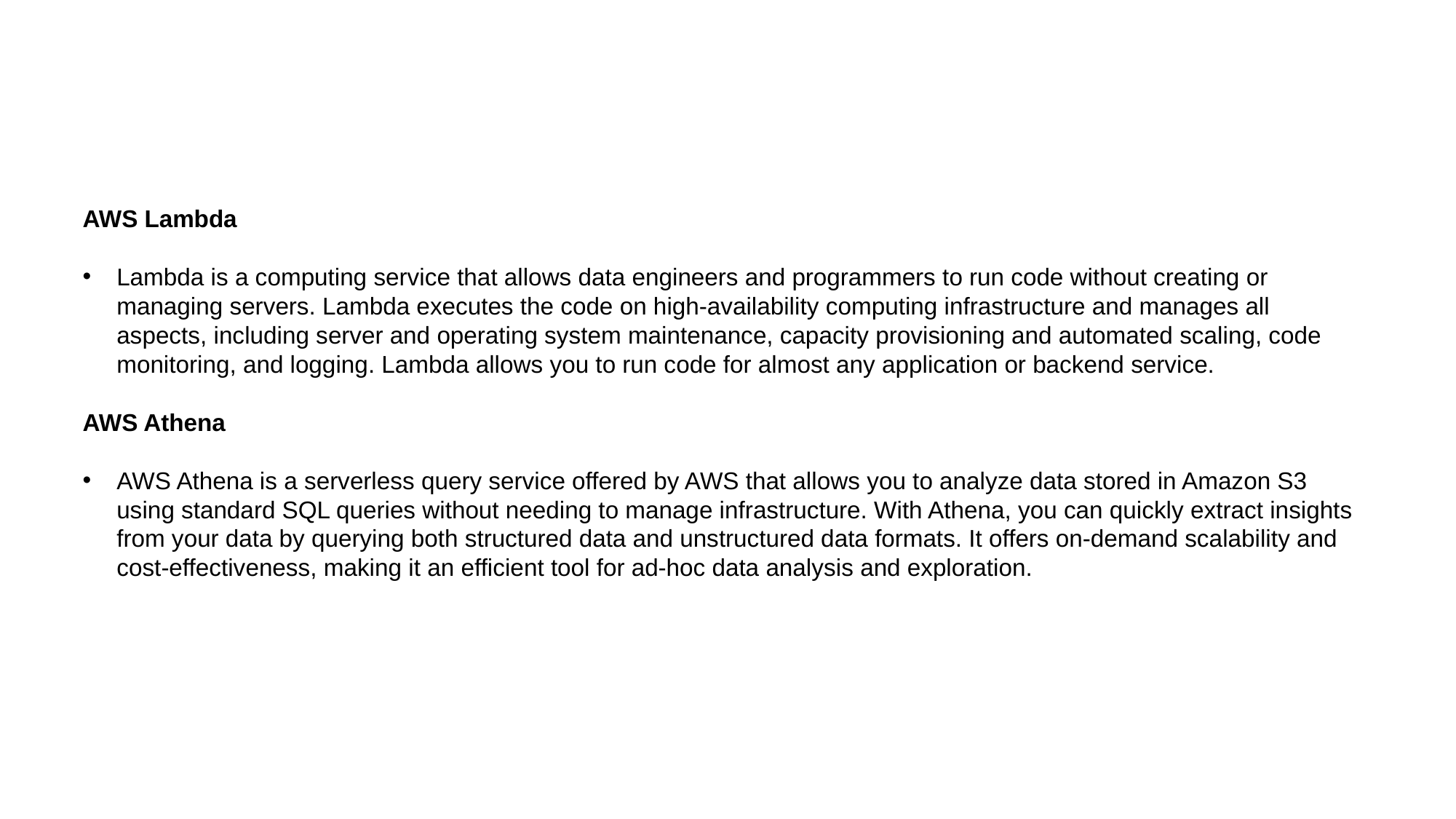

AWS Lambda

Lambda is a computing service that allows data engineers and programmers to run code without creating or managing servers. Lambda executes the code on high-availability computing infrastructure and manages all aspects, including server and operating system maintenance, capacity provisioning and automated scaling, code monitoring, and logging. Lambda allows you to run code for almost any application or backend service.

AWS Athena

AWS Athena is a serverless query service offered by AWS that allows you to analyze data stored in Amazon S3 using standard SQL queries without needing to manage infrastructure. With Athena, you can quickly extract insights from your data by querying both structured data and unstructured data formats. It offers on-demand scalability and cost-effectiveness, making it an efficient tool for ad-hoc data analysis and exploration.